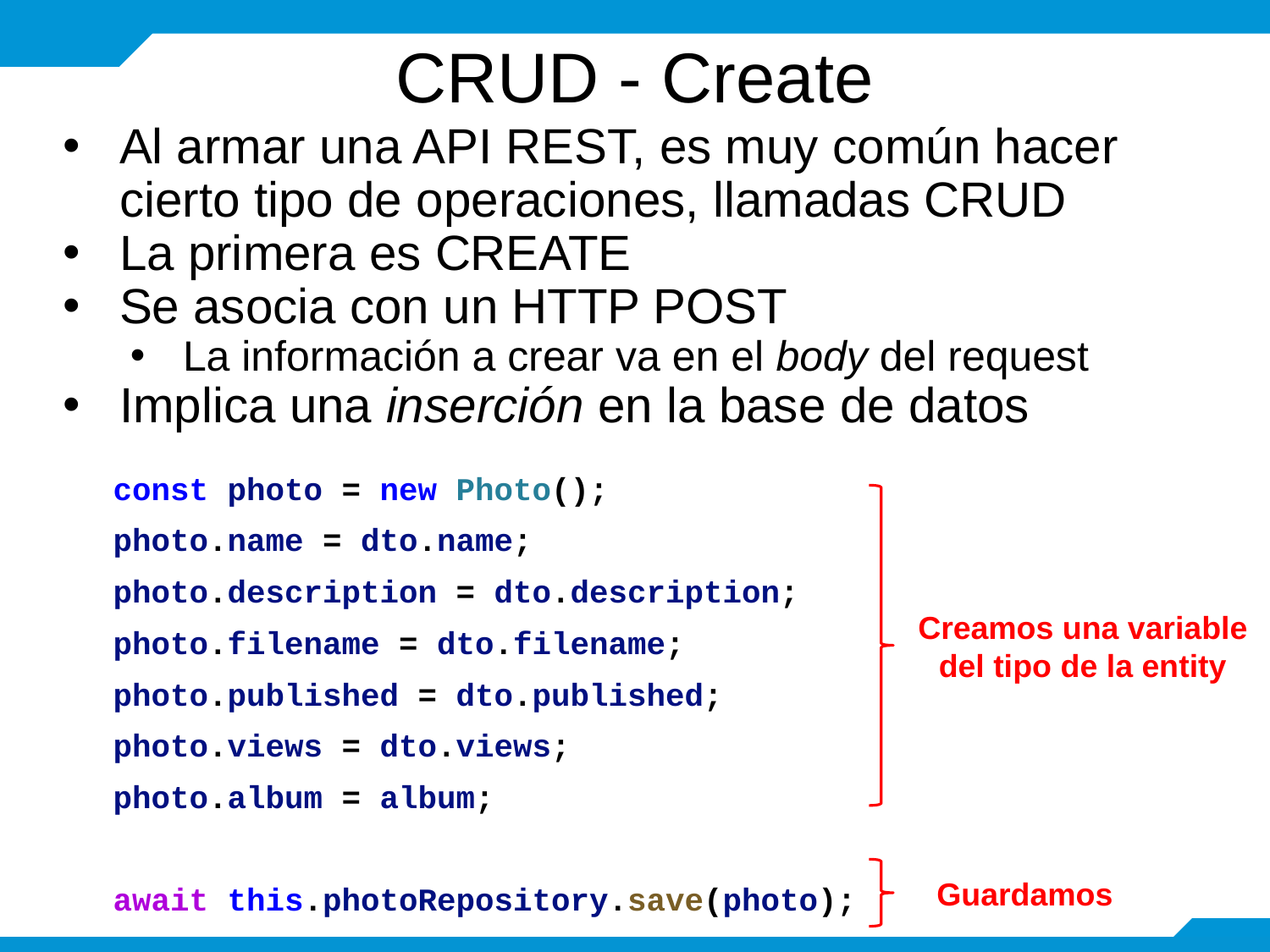

# CRUD - Create
Al armar una API REST, es muy común hacer cierto tipo de operaciones, llamadas CRUD
La primera es CREATE
Se asocia con un HTTP POST
La información a crear va en el body del request
Implica una inserción en la base de datos
   const photo = new Photo();
   photo.name = dto.name;
   photo.description = dto.description;
   photo.filename = dto.filename;
   photo.published = dto.published;
   photo.views = dto.views;
   photo.album = album;

   await this.photoRepository.save(photo);

Creamos una variable
del tipo de la entity

Guardamos